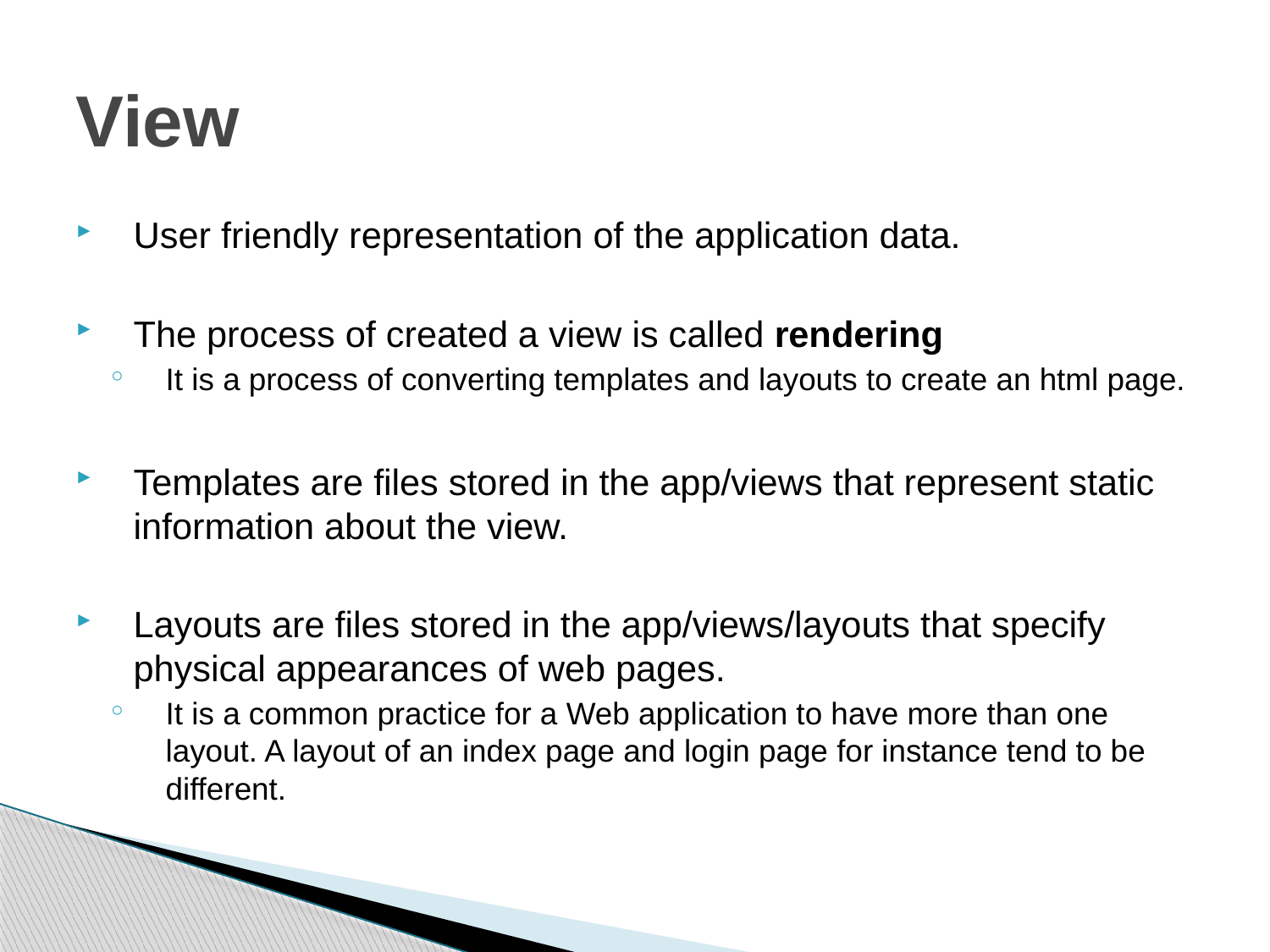

# View
User friendly representation of the application data.

The process of created a view is called rendering
It is a process of converting templates and layouts to create an html page.

Templates are files stored in the app/views that represent static information about the view.

Layouts are files stored in the app/views/layouts that specify physical appearances of web pages.
It is a common practice for a Web application to have more than one layout. A layout of an index page and login page for instance tend to be different.